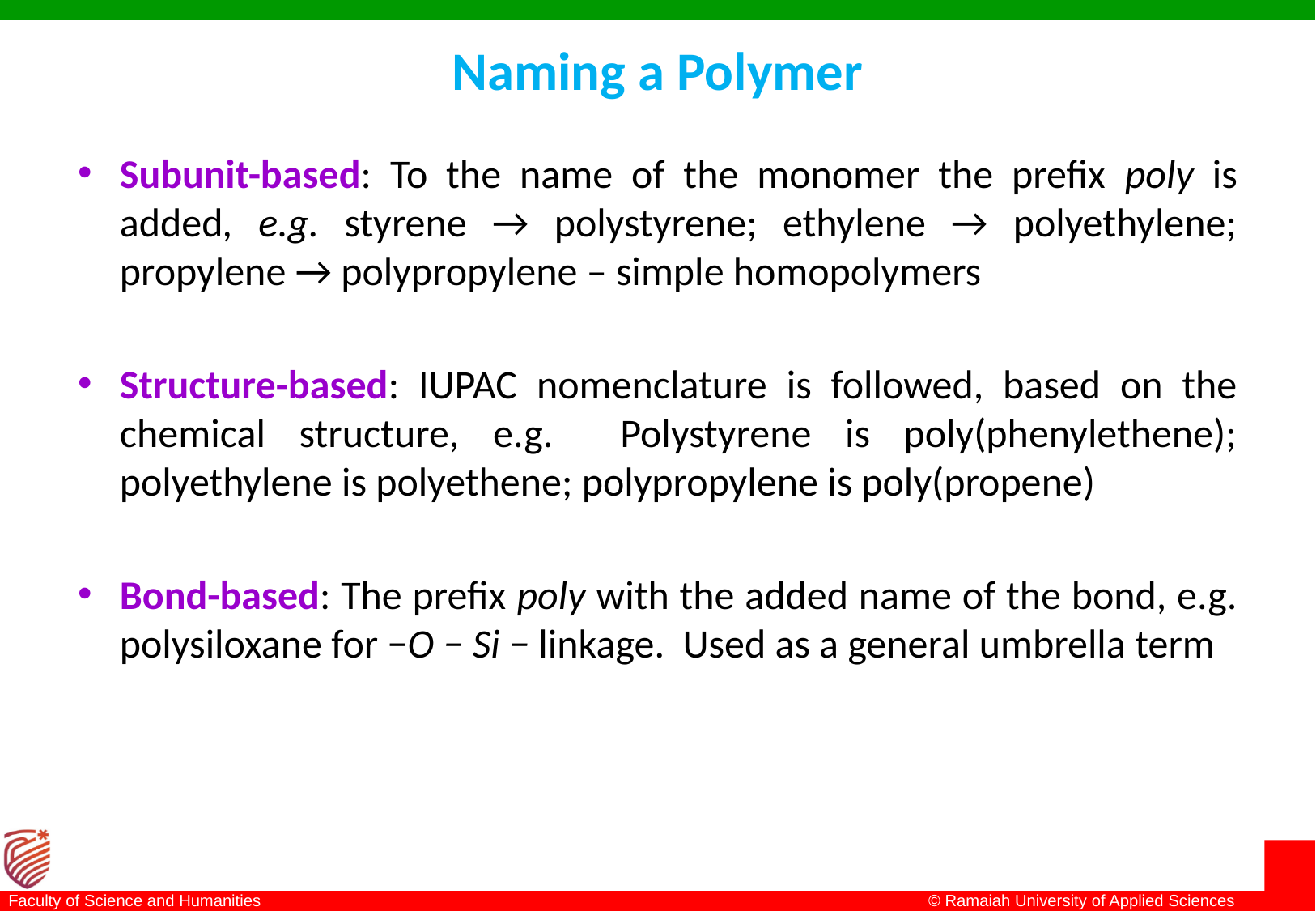

# Naming a Polymer
Subunit-based: To the name of the monomer the prefix poly is added, e.g. styrene → polystyrene; ethylene → polyethylene; propylene → polypropylene – simple homopolymers

Structure-based: IUPAC nomenclature is followed, based on the chemical structure, e.g.  Polystyrene is poly(phenylethene); polyethylene is polyethene; polypropylene is poly(propene)

Bond-based: The prefix poly with the added name of the bond, e.g. polysiloxane for −O − Si − linkage.  Used as a general umbrella term